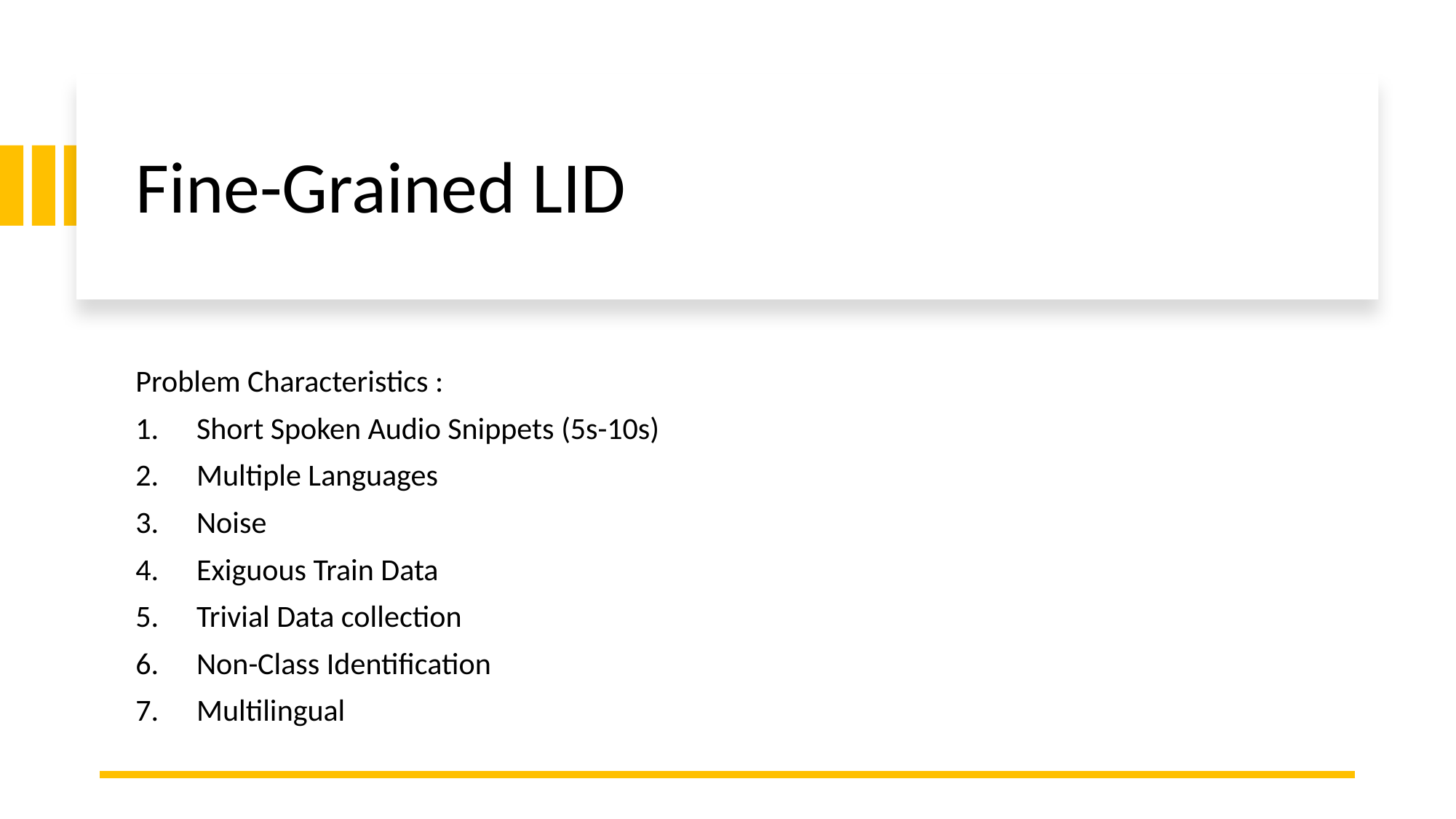

# Fine-Grained LID

Problem Characteristics :
Short Spoken Audio Snippets (5s-10s)
Multiple Languages
Noise
Exiguous Train Data
Trivial Data collection
Non-Class Identification
Multilingual